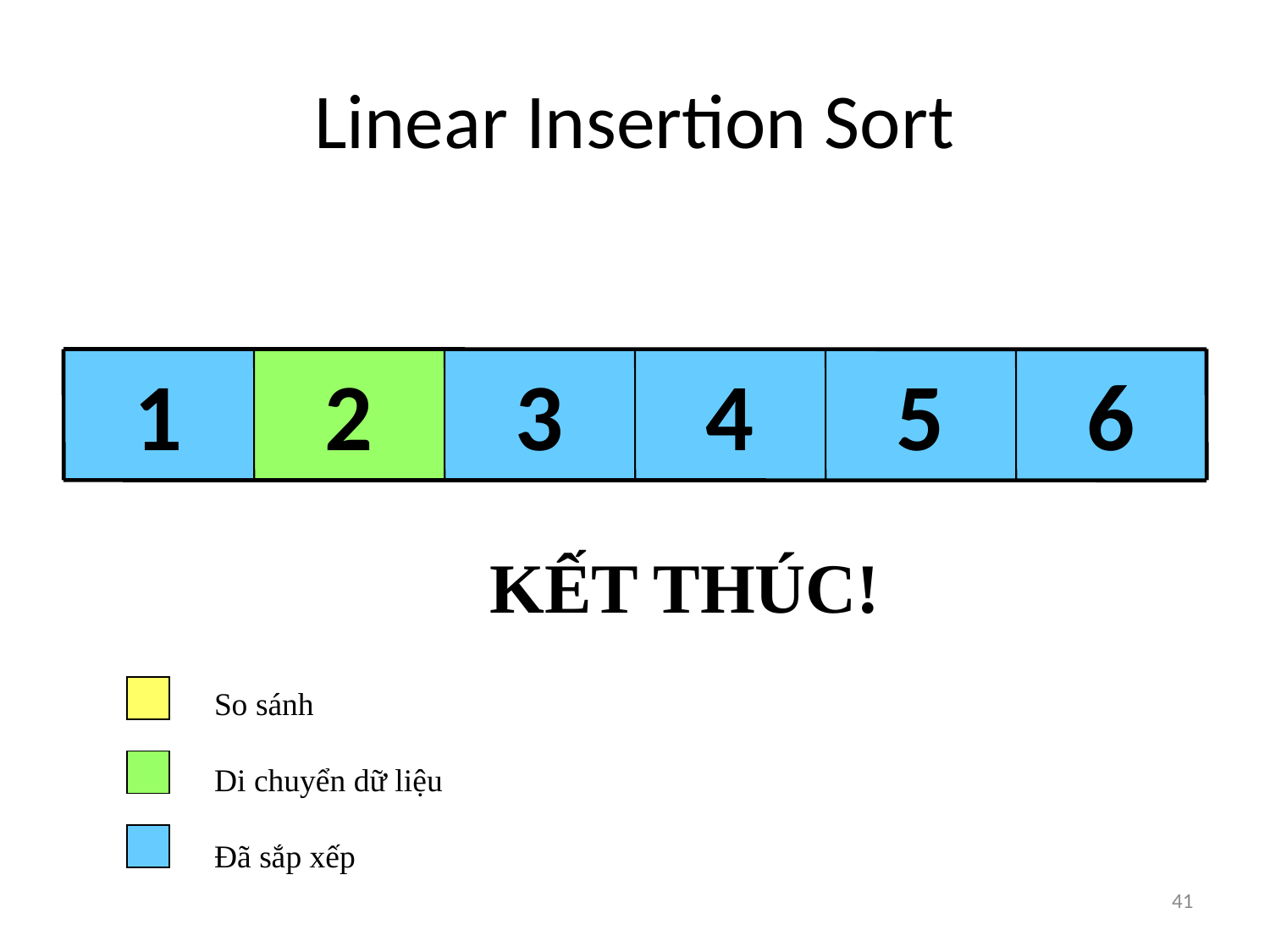

# Linear Insertion Sort
1

2

3

4

5

6

KẾT THÚC!

So sánh

Di chuyển dữ liệu

Đã sắp xếp

41